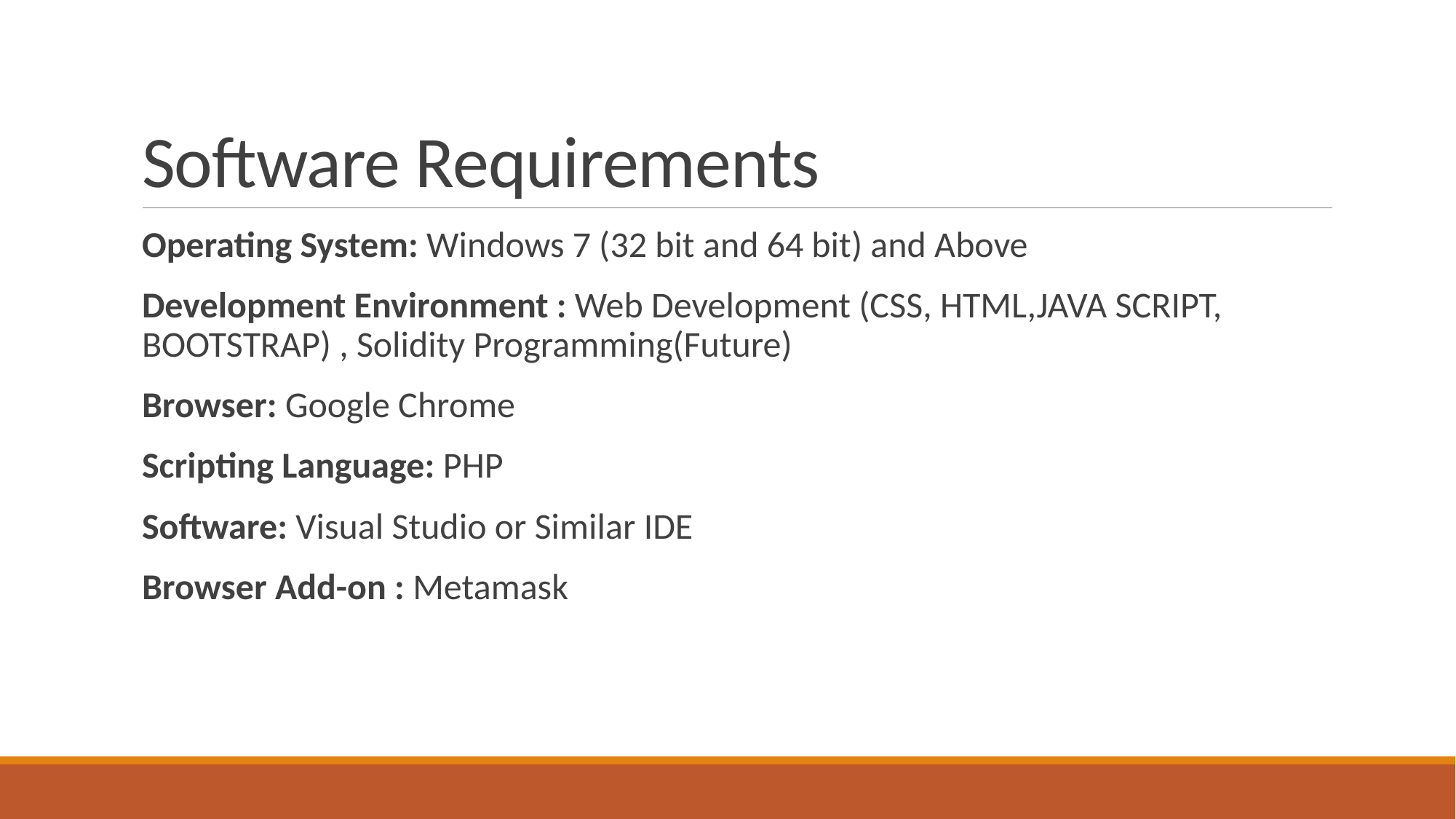

# Software Requirements
Operating System: Windows 7 (32 bit and 64 bit) and Above
Development Environment : Web Development (CSS, HTML,JAVA SCRIPT, BOOTSTRAP) , Solidity Programming(Future)
Browser: Google Chrome
Scripting Language: PHP
Software: Visual Studio or Similar IDE
Browser Add-on : Metamask